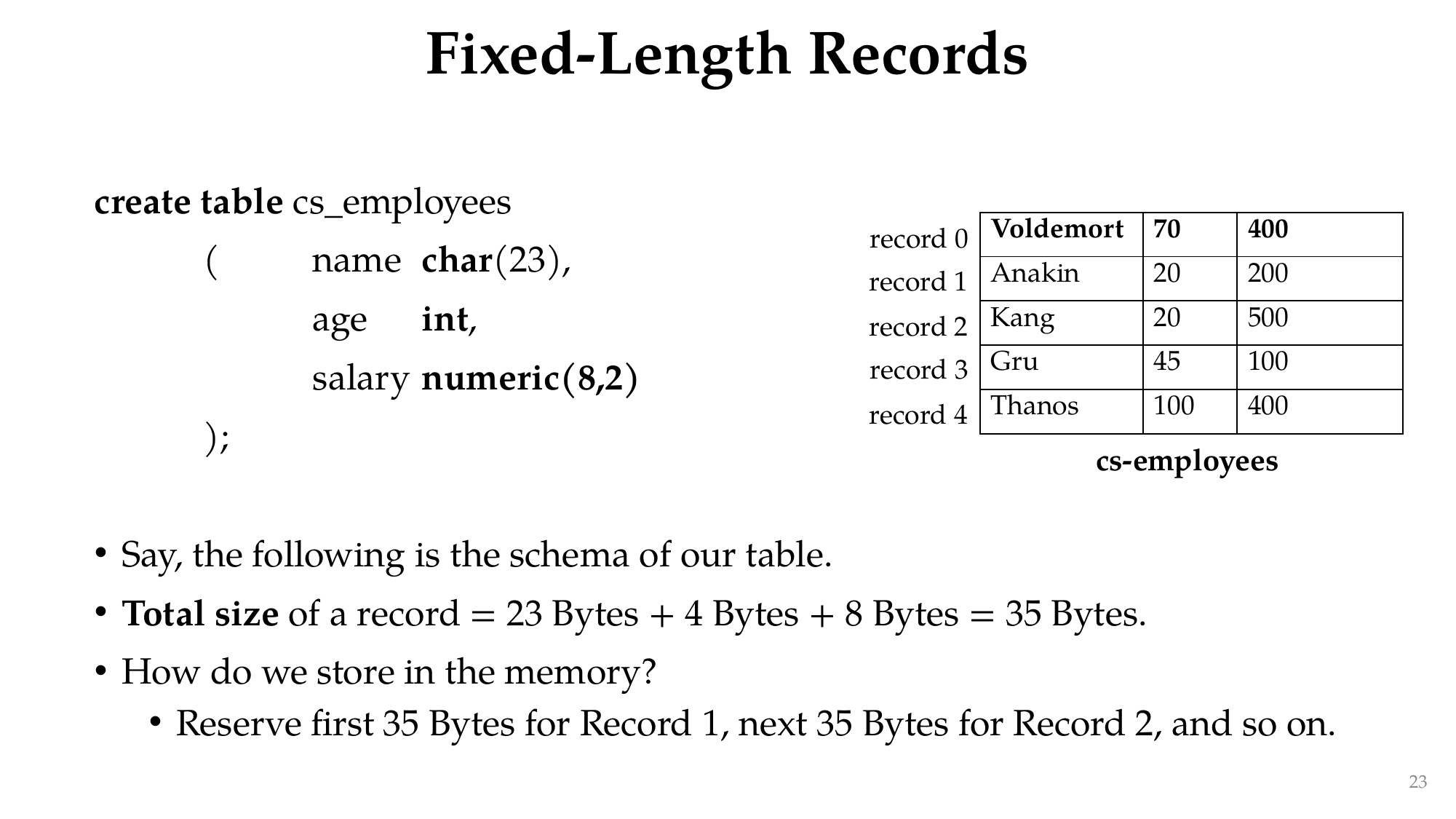

# Fixed-Length Records
create table cs_employees
	(	name	char(23),
		age	int,
		salary	numeric(8,2)
	);

Say, the following is the schema of our table.
Total size of a record = 23 Bytes + 4 Bytes + 8 Bytes = 35 Bytes.
How do we store in the memory?
Reserve first 35 Bytes for Record 1, next 35 Bytes for Record 2, and so on.
| Voldemort | 70 | 400 |
| --- | --- | --- |
| Anakin | 20 | 200 |
| Kang | 20 | 500 |
| Gru | 45 | 100 |
| Thanos | 100 | 400 |
record 0
record 1
record 2
record 3
record 4
cs-employees
23